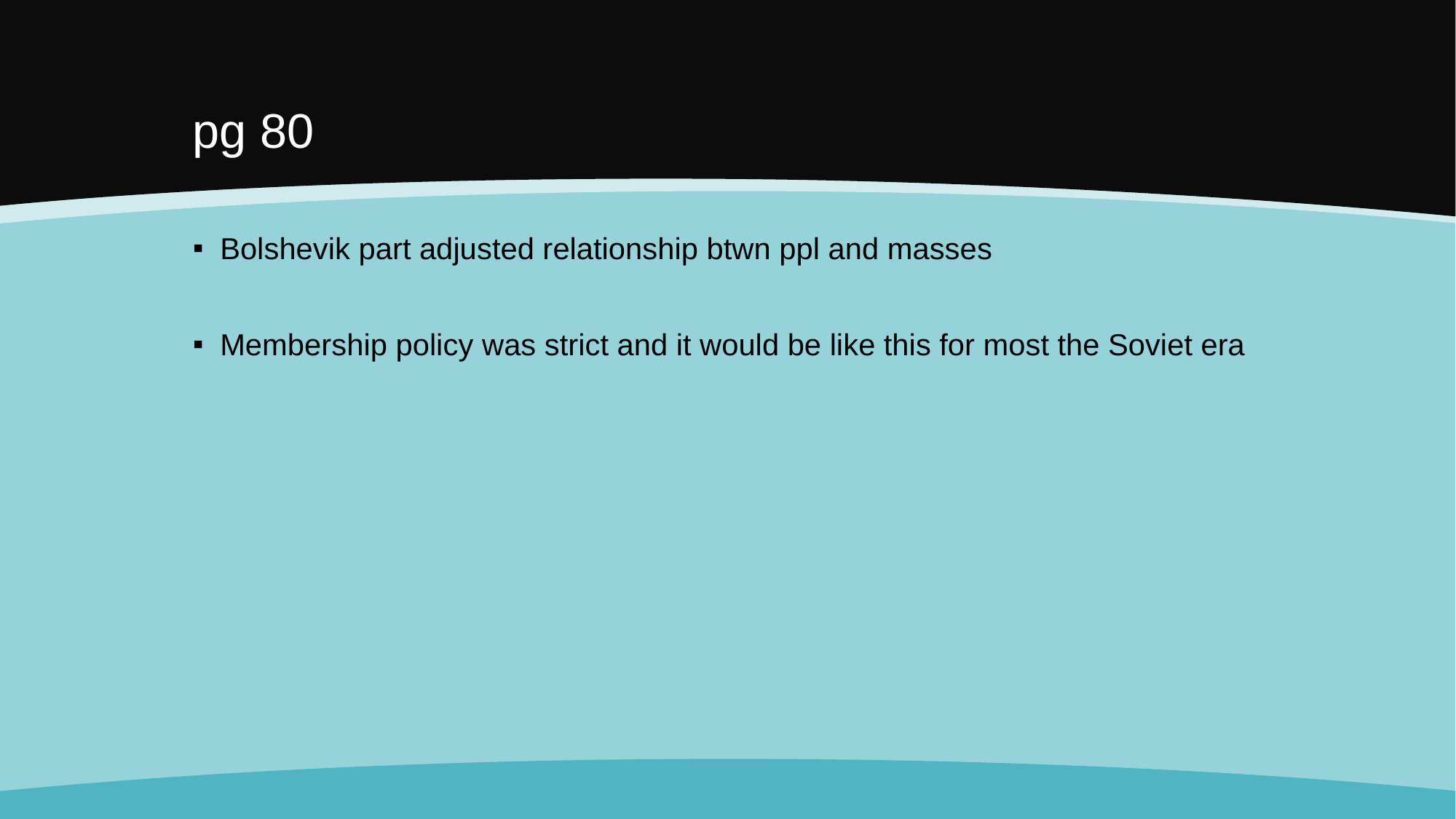

# pg 80
Bolshevik part adjusted relationship btwn ppl and masses
Membership policy was strict and it would be like this for most the Soviet era